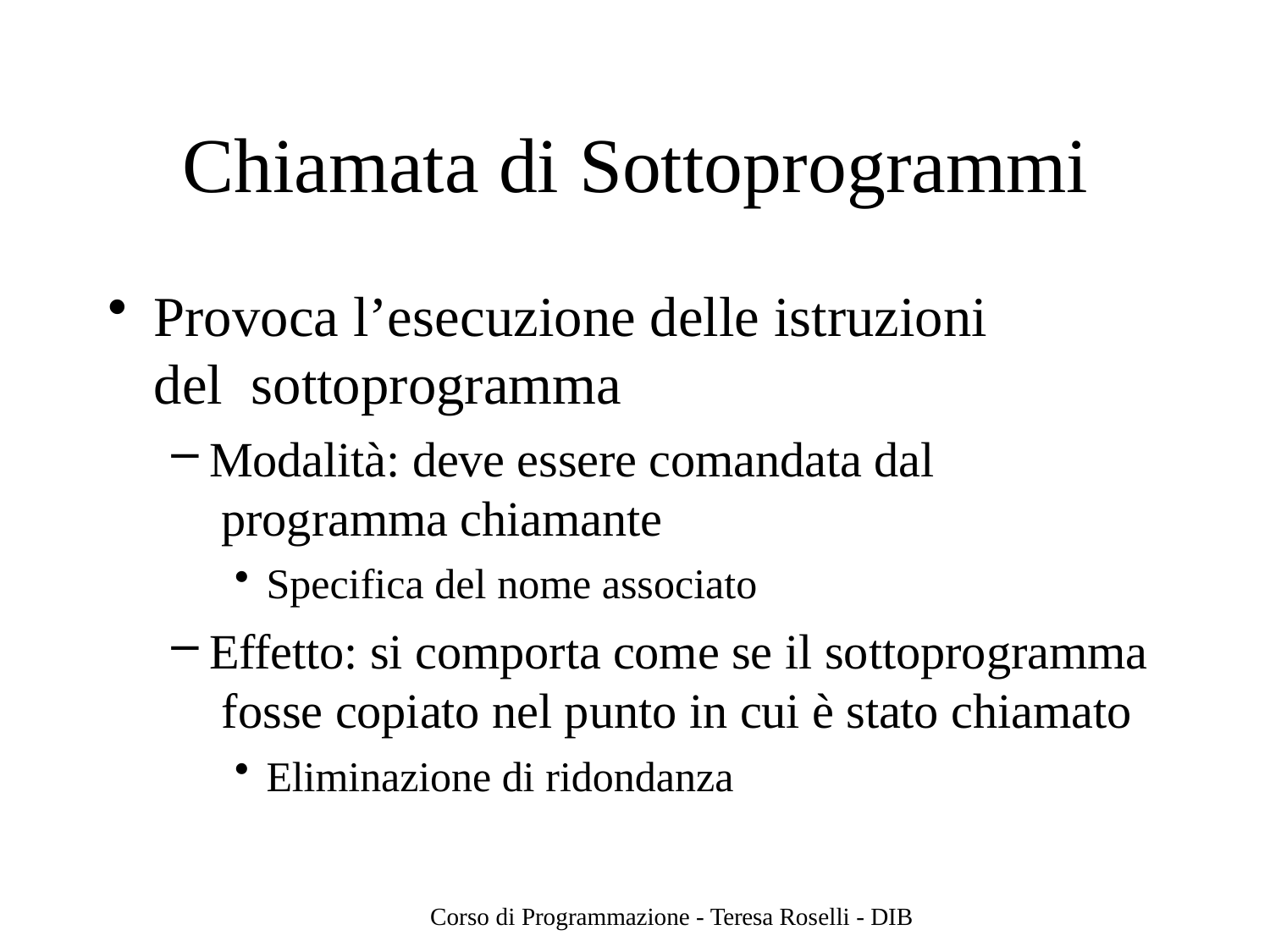

# Chiamata di Sottoprogrammi
Provoca l’esecuzione delle istruzioni del  sottoprogramma
Modalità: deve essere comandata dal  programma chiamante
Specifica del nome associato
Effetto: si comporta come se il sottoprogramma  fosse copiato nel punto in cui è stato chiamato
Eliminazione di ridondanza
Corso di Programmazione - Teresa Roselli - DIB